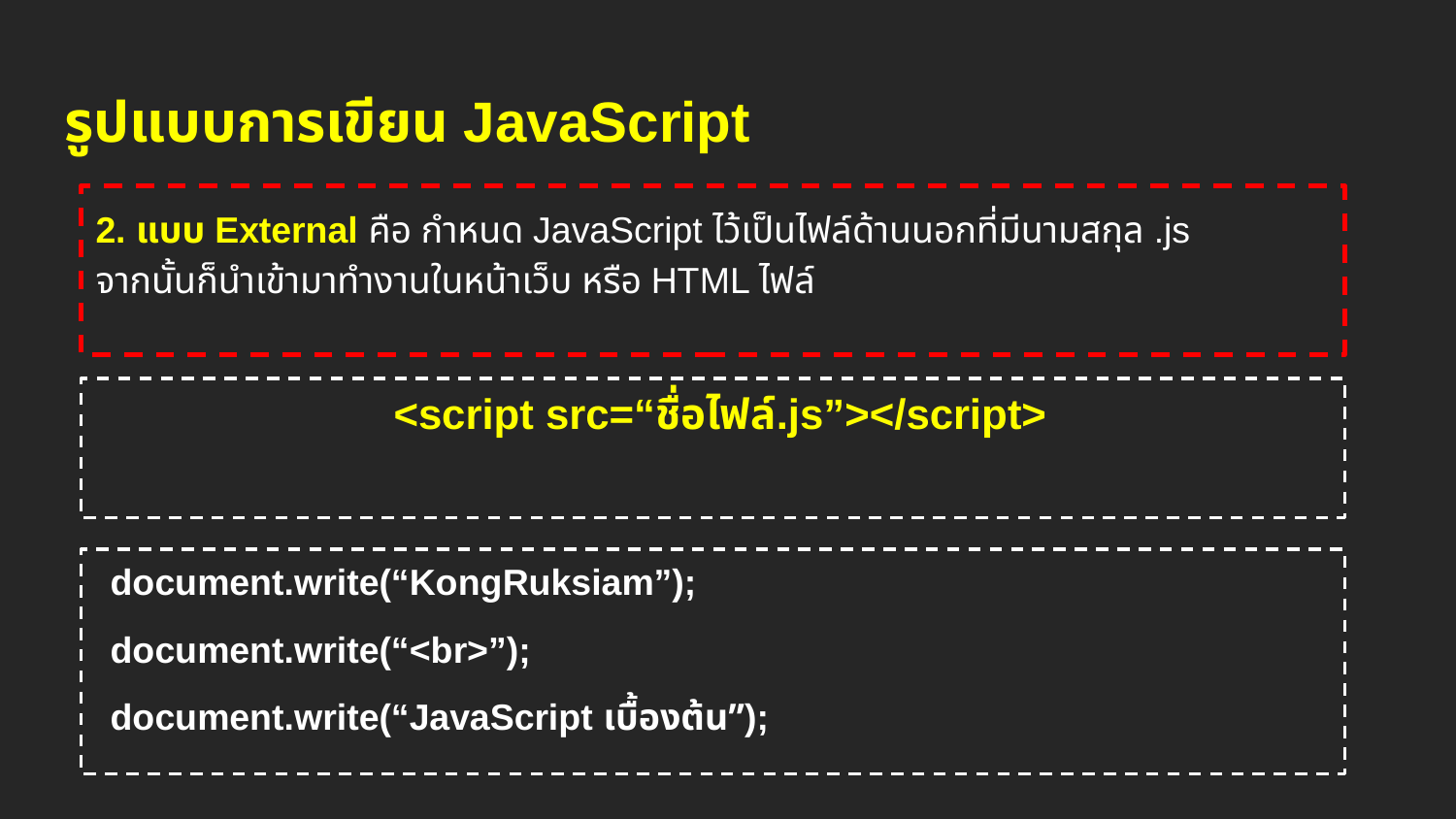

# รูปแบบการเขียน JavaScript
2. แบบ External คือ กำหนด JavaScript ไว้เป็นไฟล์ด้านนอกที่มีนามสกุล .js
จากนั้นก็นำเข้ามาทำงานในหน้าเว็บ หรือ HTML ไฟล์

<script src=“ชื่อไฟล์.js”></script>
document.write(“KongRuksiam”);
document.write(“<br>”);
document.write(“JavaScript เบื้องต้น”);